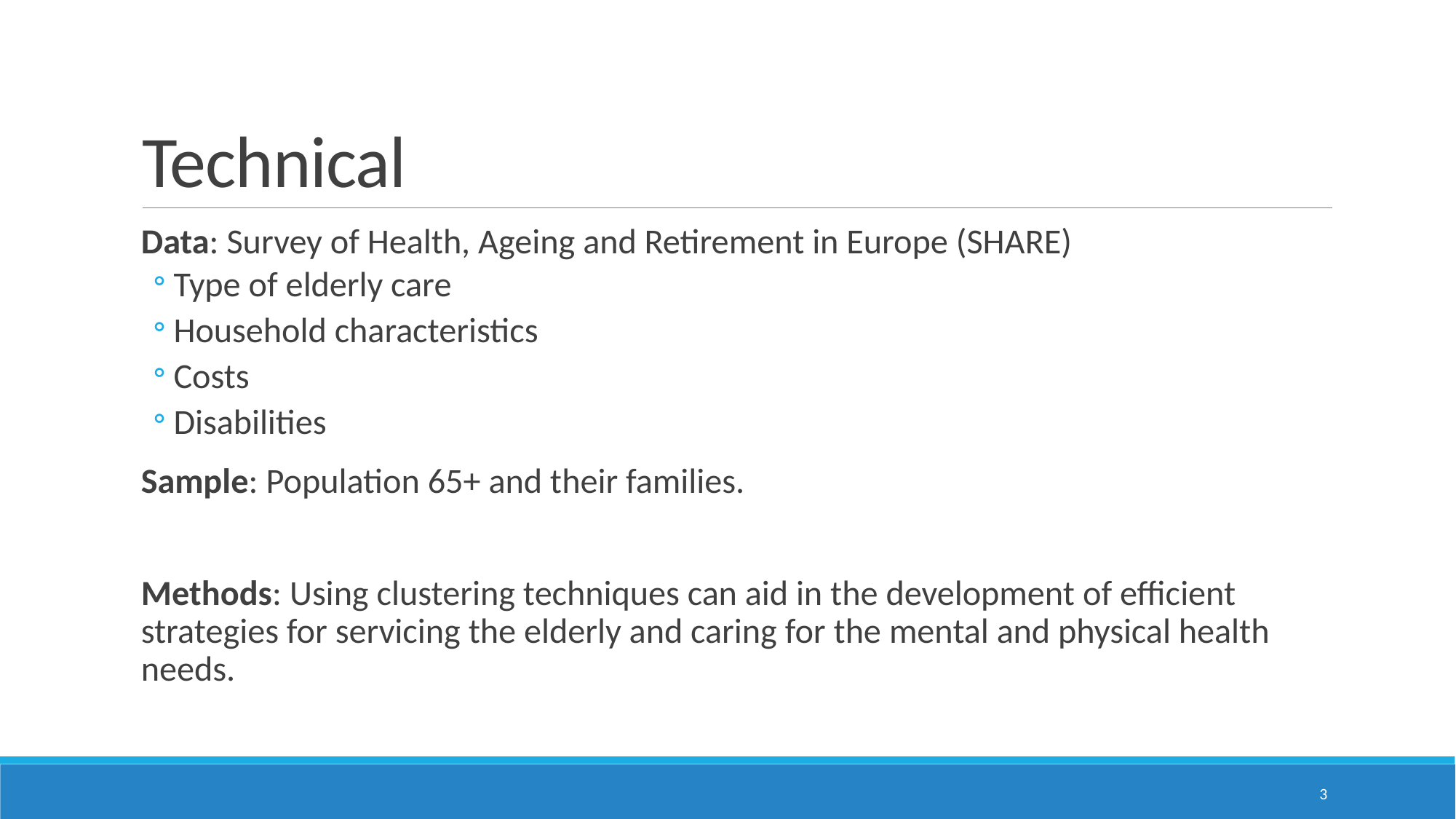

# Technical
Data: Survey of Health, Ageing and Retirement in Europe (SHARE)
Type of elderly care
Household characteristics
Costs
Disabilities
Sample: Population 65+ and their families.

Methods: Using clustering techniques can aid in the development of efficient strategies for servicing the elderly and caring for the mental and physical health needs.

3